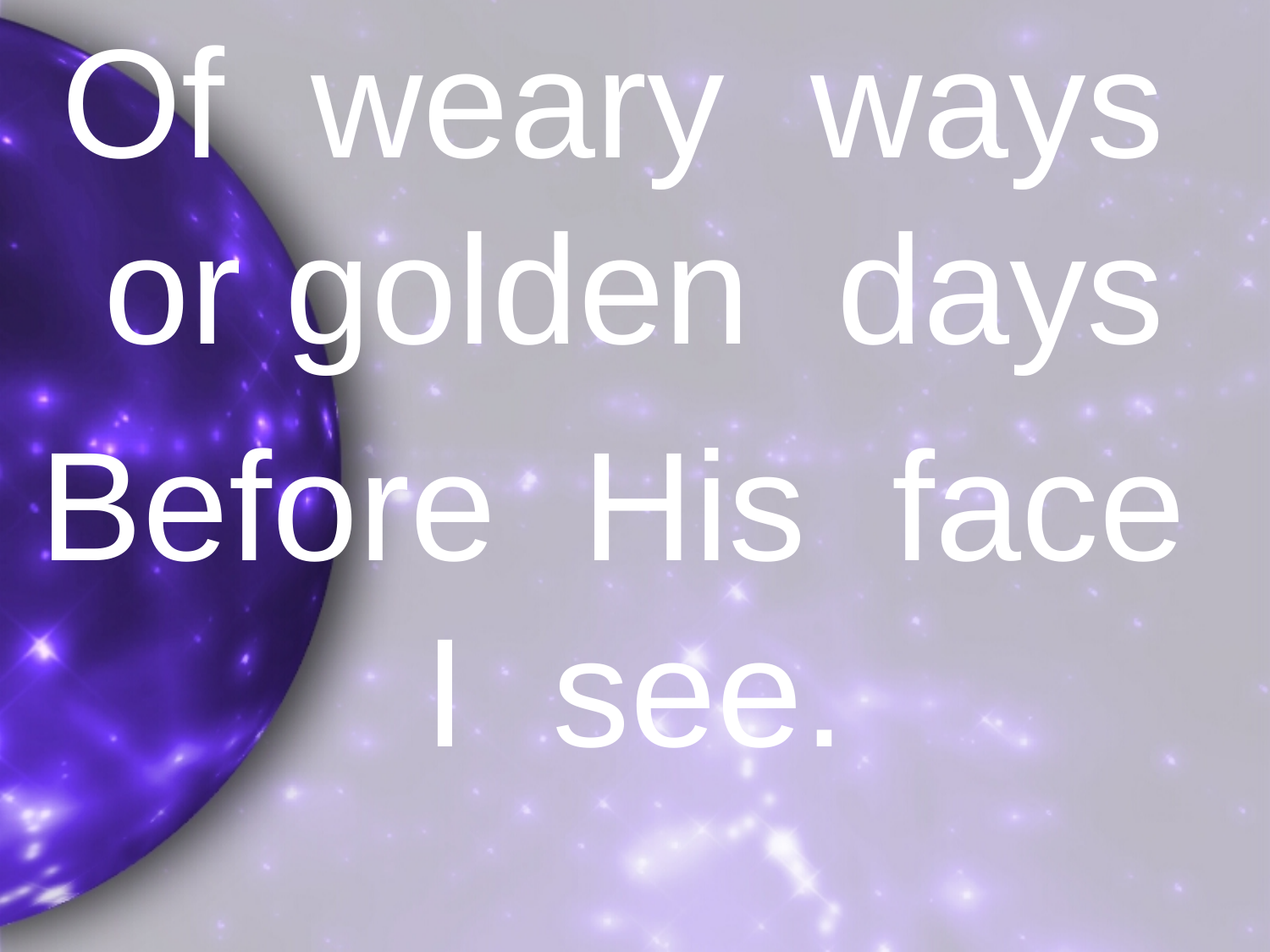

Of  weary  ways  or golden  days
Before  His  face  I  see.